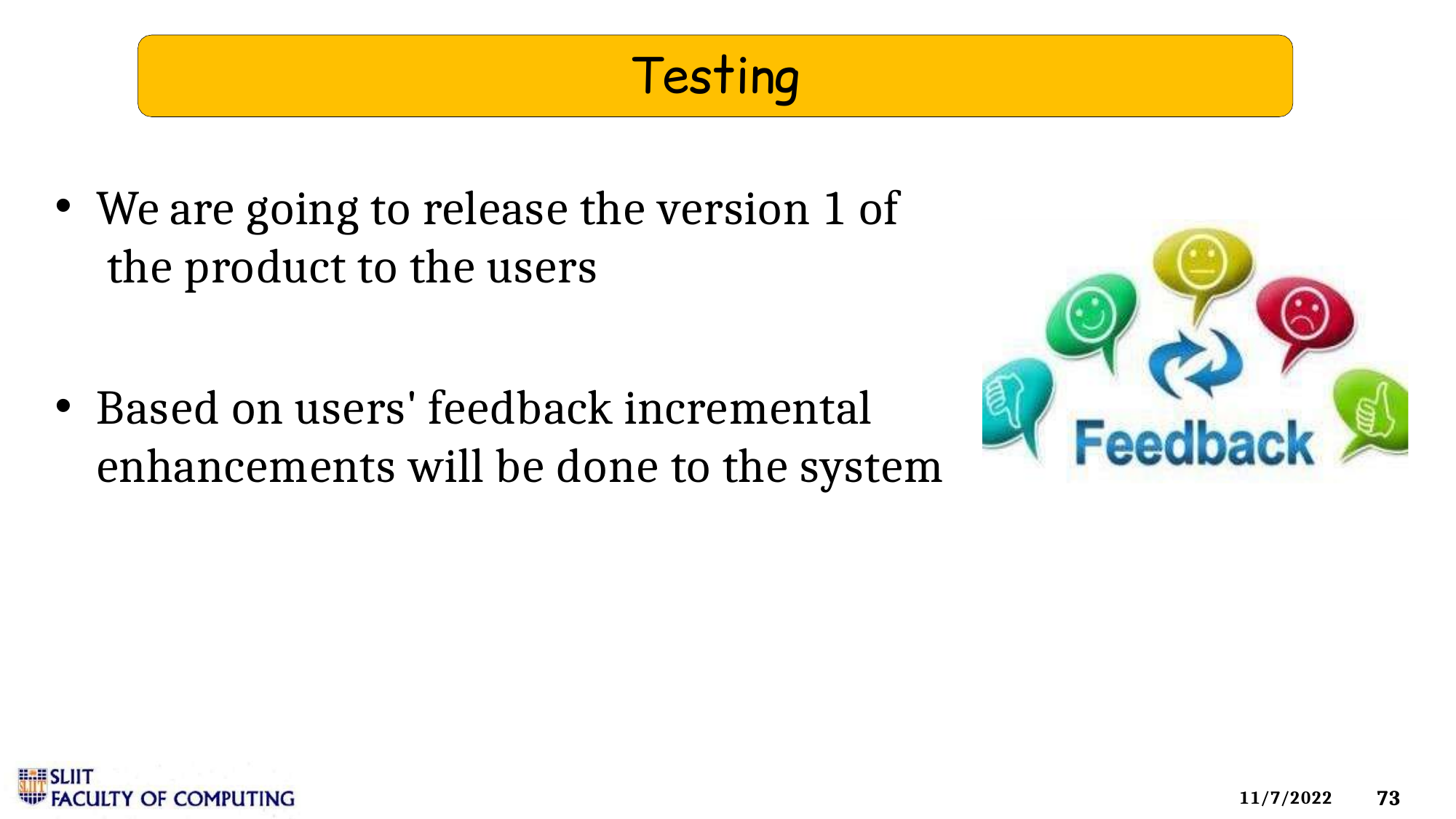

Testing

We are going to release the version 1 of  the product to the users

Based on users' feedback incremental  enhancements will be done to the system

73
11/7/2022